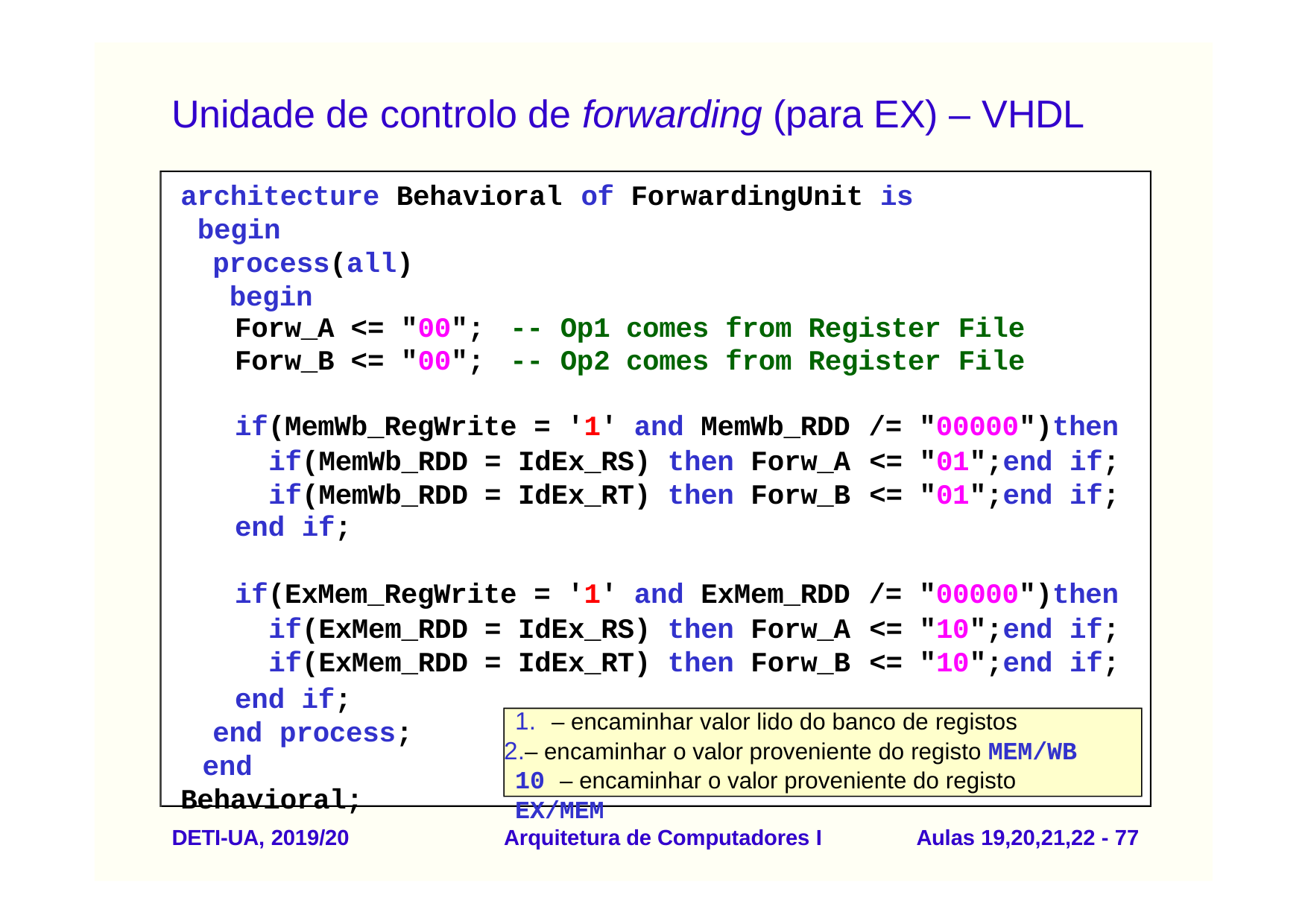

# Unidade de controlo de forwarding (para EX) – VHDL

architecture Behavioral  begin
process(all)  begin
of ForwardingUnit is
| Forw\_A <= "00"; | -- Op1 | comes from Register File |  |  |
| --- | --- | --- | --- | --- |
| Forw\_B <= "00"; | -- Op2 | comes from Register File |  |  |
| if(MemWb\_RegWrite = '1' and MemWb\_RDD |  |  | /= | "00000")then |
| if(MemWb\_RDD = IdEx\_RS) then Forw\_A |  |  | <= | "01";end if; |
| if(MemWb\_RDD = IdEx\_RT) then Forw\_B end if; |  |  | <= | "01";end if; |
| if(ExMem\_RegWrite = '1' and ExMem\_RDD |  |  | /= | "00000")then |
| if(ExMem\_RDD = IdEx\_RS) then Forw\_A |  |  | <= | "10";end if; |
| if(ExMem\_RDD = IdEx\_RT) then Forw\_B |  |  | <= | "10";end if; |
end if;  end process;
end Behavioral;
– encaminhar valor lido do banco de registos
– encaminhar o valor proveniente do registo MEM/WB  10 – encaminhar o valor proveniente do registo EX/MEM

DETI-UA, 2019/20
Arquitetura de Computadores I
Aulas 19,20,21,22 - 77